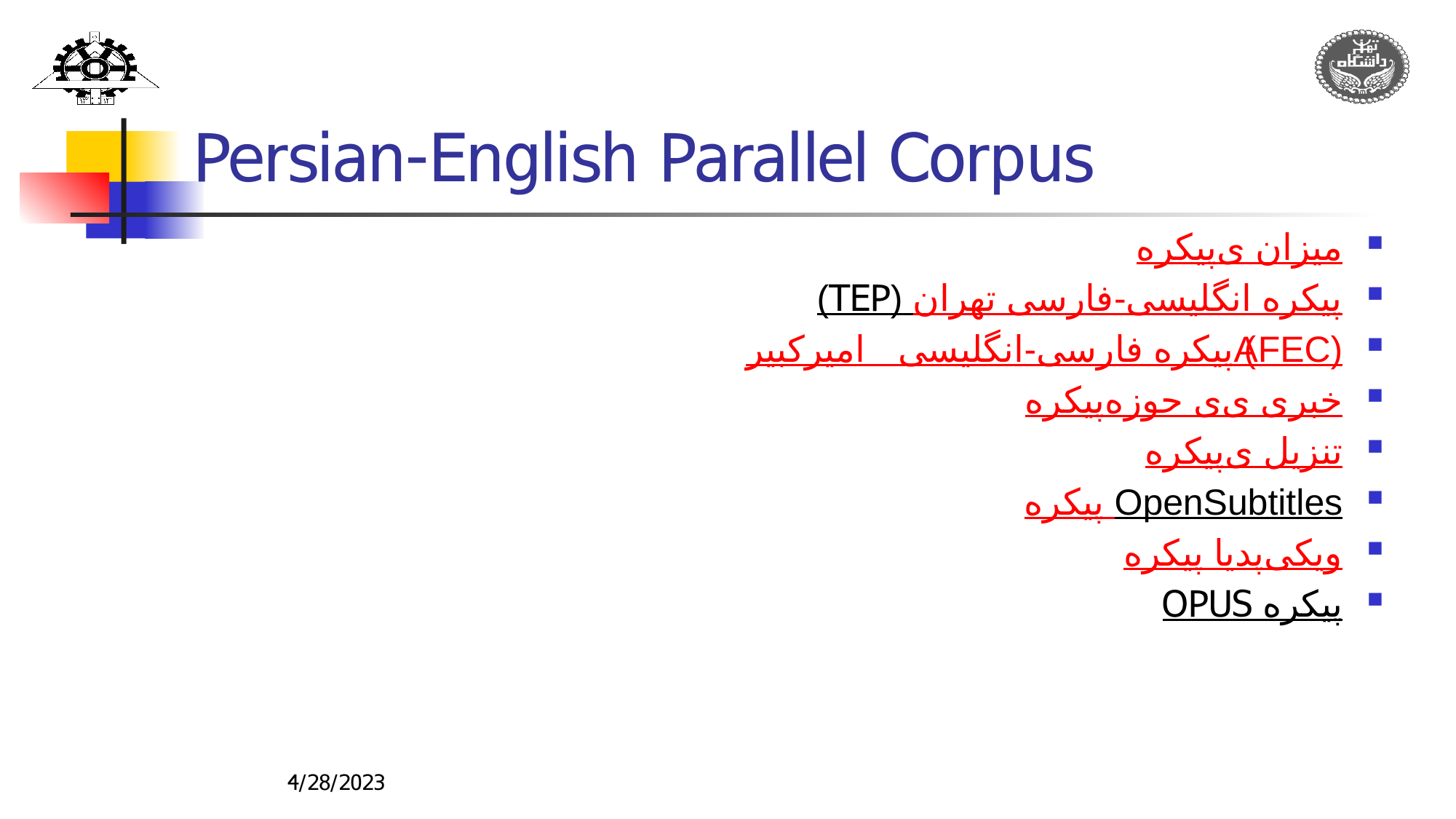

# Persian-English Parallel Corpus
پیکره‌ی میزان
پیکره انگلیسی-فارسی تهران (TEP)
پیکره فارسی-انگلیسی امیرکبیر (AFEC)
پیکره‌ی حوزه‌ی خبری
پیکره‌ی تنزیل
پیکره OpenSubtitles
پیکره ویکی‌پدیا
پیکره OPUS
4/28/2023